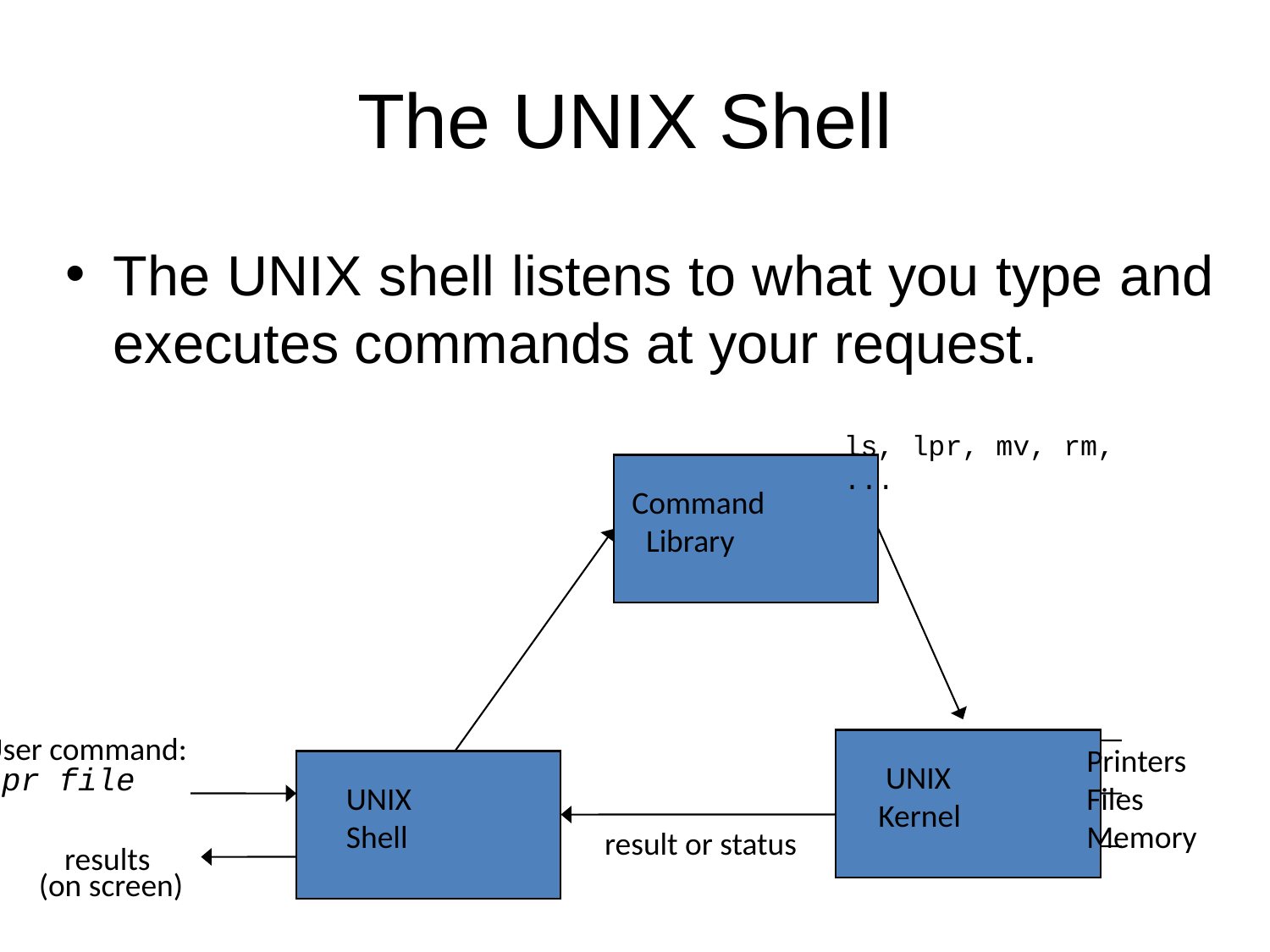

# The UNIX Shell
The UNIX shell listens to what you type and executes commands at your request.

ls, lpr, mv, rm,
...

Command
  Library

Printers
Files
Memory
User command:
lpr file

 UNIX
Kernel
UNIX
Shell

result or status
results
(on screen)